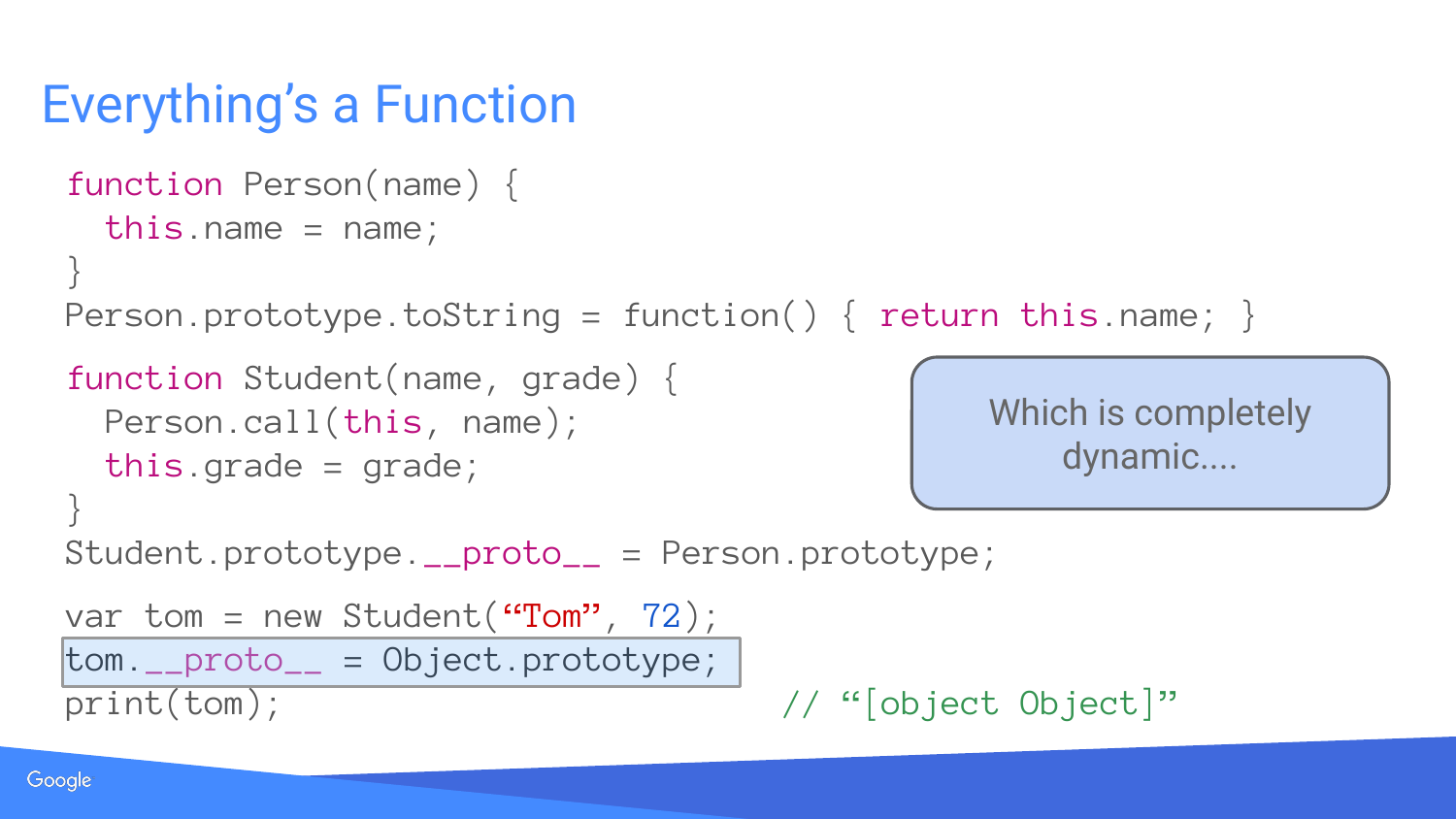

# Everything’s a Function
function Person(name) {
  this.name = name;
}
Person.prototype.toString = function() { return this.name; }

function Student(name, grade) {
  Person.call(this, name);
  this.grade = grade;
}
Student.prototype.__proto__ = Person.prototype;
var tom = new Student(“Tom”, 72);
tom.__proto__ = Object.prototype;
print(tom);                         // “[object Object]”

Which is completely dynamic....